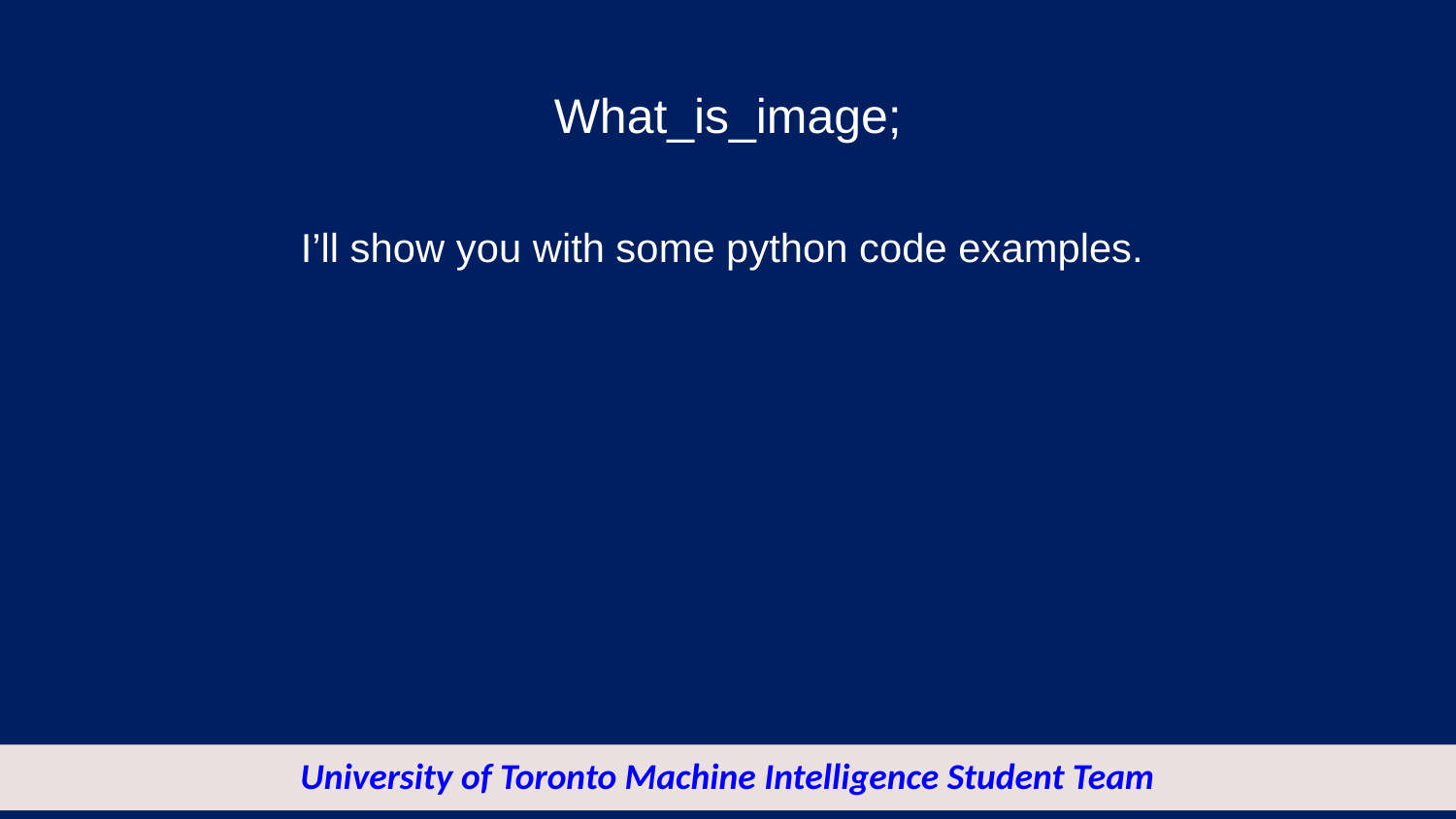

# What_is_image;
I’ll show you with some python code examples.